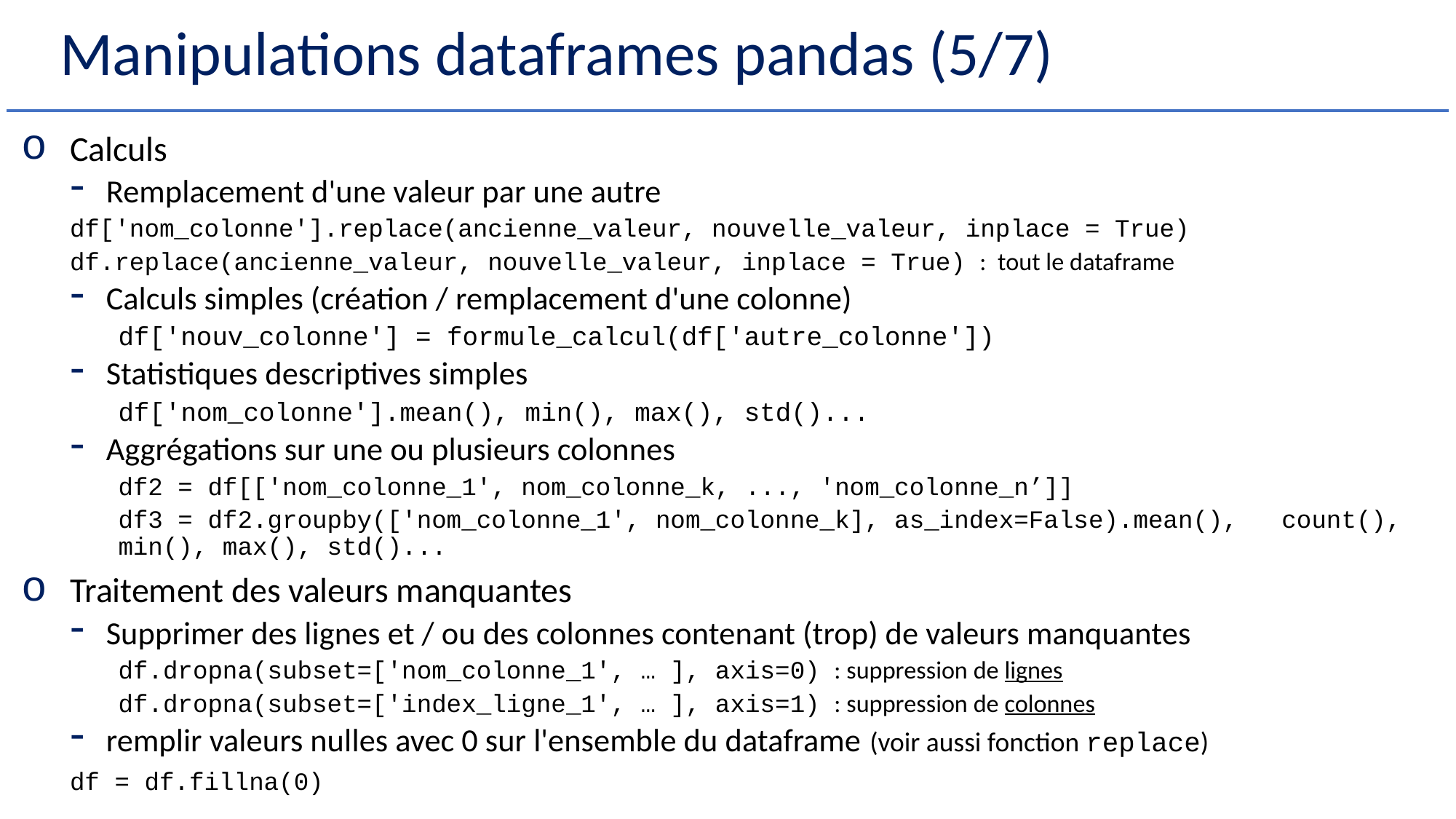

# Manipulations dataframes pandas (5/7)
Calculs
Remplacement d'une valeur par une autre
	df['nom_colonne'].replace(ancienne_valeur, nouvelle_valeur, inplace = True)
	df.replace(ancienne_valeur, nouvelle_valeur, inplace = True) :  tout le dataframe
Calculs simples (création / remplacement d'une colonne)
df['nouv_colonne'] = formule_calcul(df['autre_colonne'])
Statistiques descriptives simples
df['nom_colonne'].mean(), min(), max(), std()...
Aggrégations sur une ou plusieurs colonnes
df2 = df[['nom_colonne_1', nom_colonne_k, ..., 'nom_colonne_n’]]
df3 = df2.groupby(['nom_colonne_1', nom_colonne_k], as_index=False).mean(), 							count(), min(), max(), std()...
Traitement des valeurs manquantes
Supprimer des lignes et / ou des colonnes contenant (trop) de valeurs manquantes
df.dropna(subset=['nom_colonne_1', … ], axis=0) : suppression de lignes
df.dropna(subset=['index_ligne_1', … ], axis=1) : suppression de colonnes
remplir valeurs nulles avec 0 sur l'ensemble du dataframe (voir aussi fonction replace)
	df = df.fillna(0)